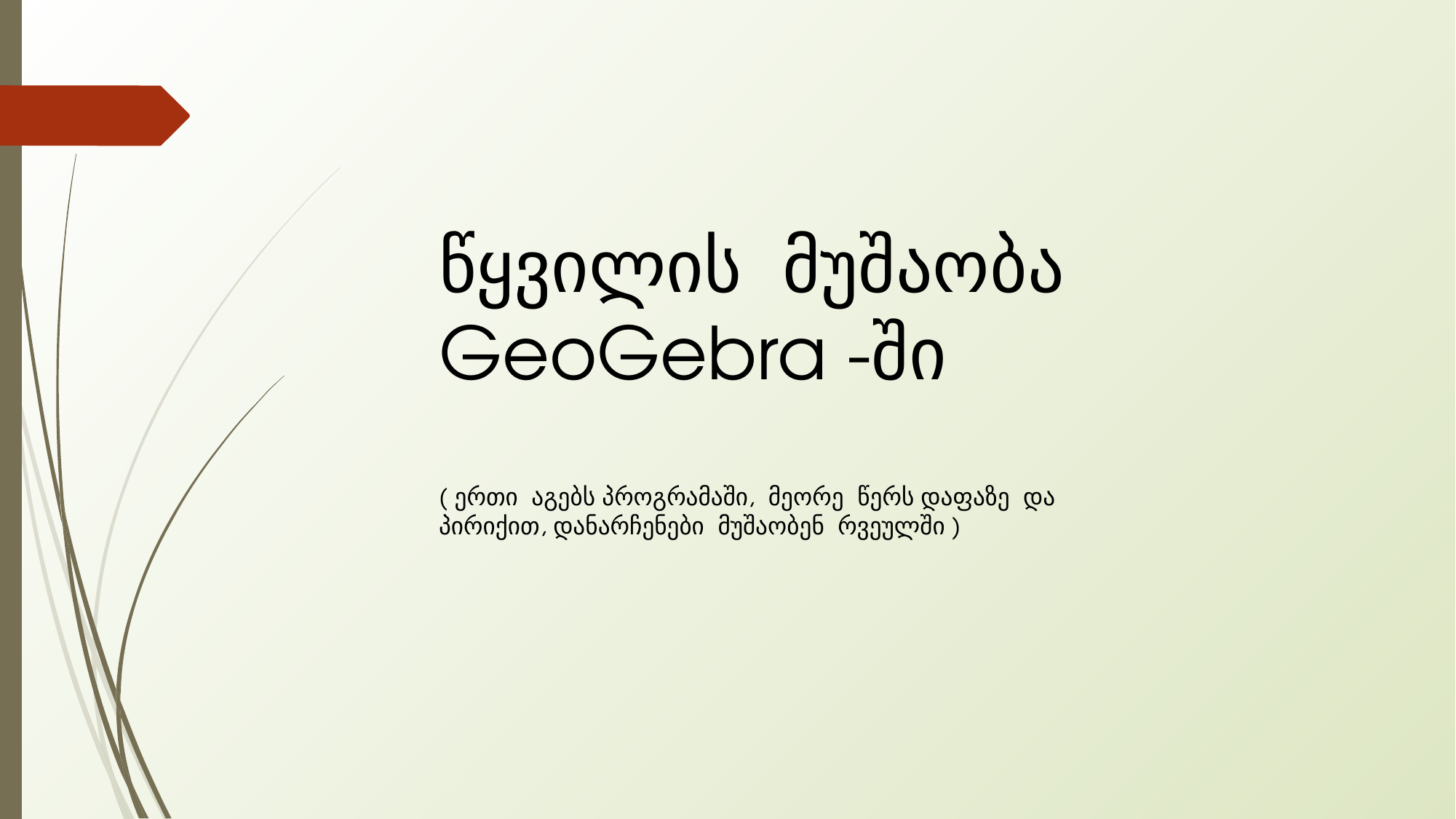

წყვილის  მუშაობა  GeoGebra -ში

( ერთი  აგებს პროგრამაში,  მეორე  წერს დაფაზე  და პირიქით, დანარჩენები  მუშაობენ  რვეულში )